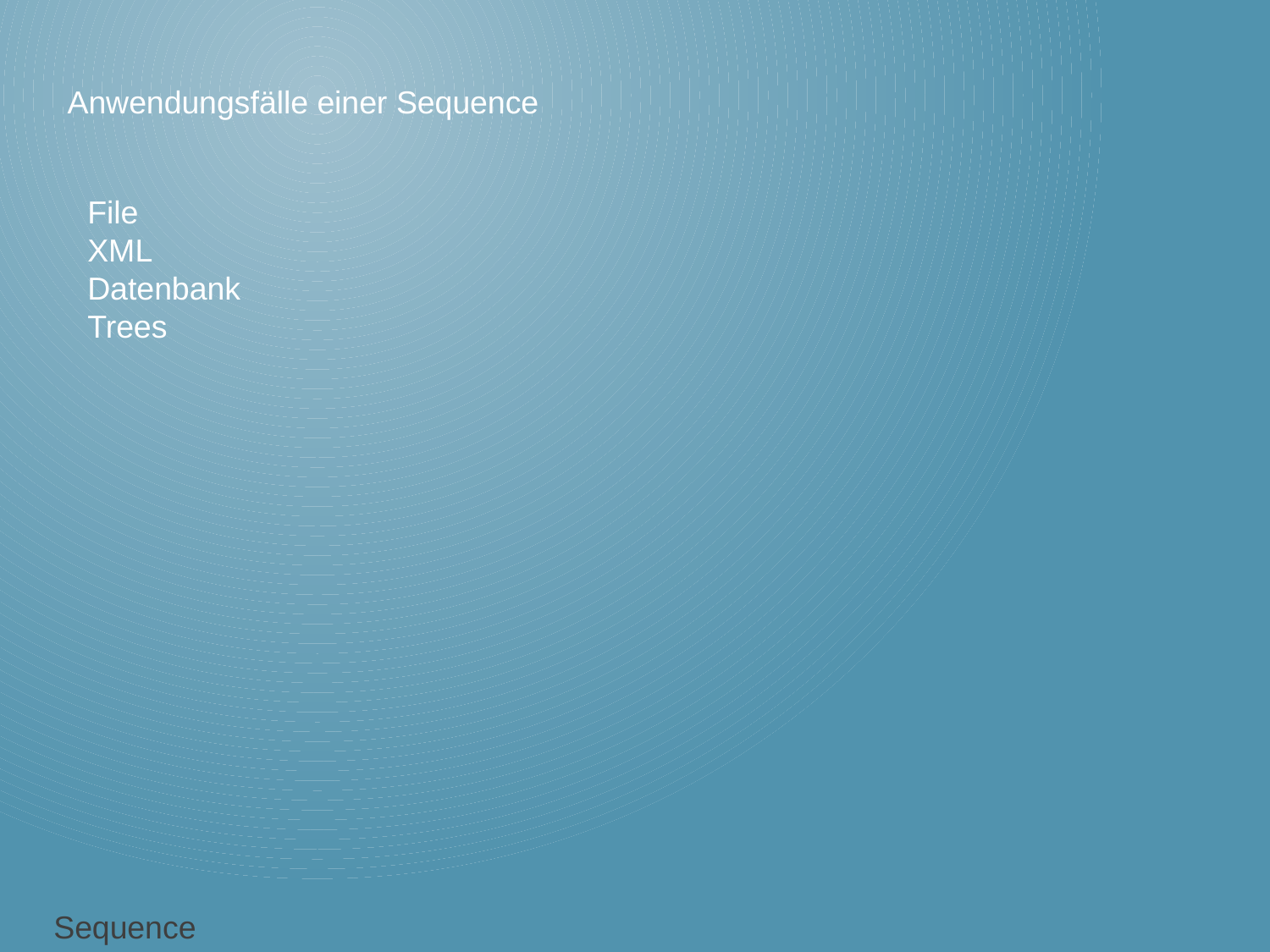

Anwendungsfälle einer Sequence
File
XML
Datenbank
Trees

Sequence